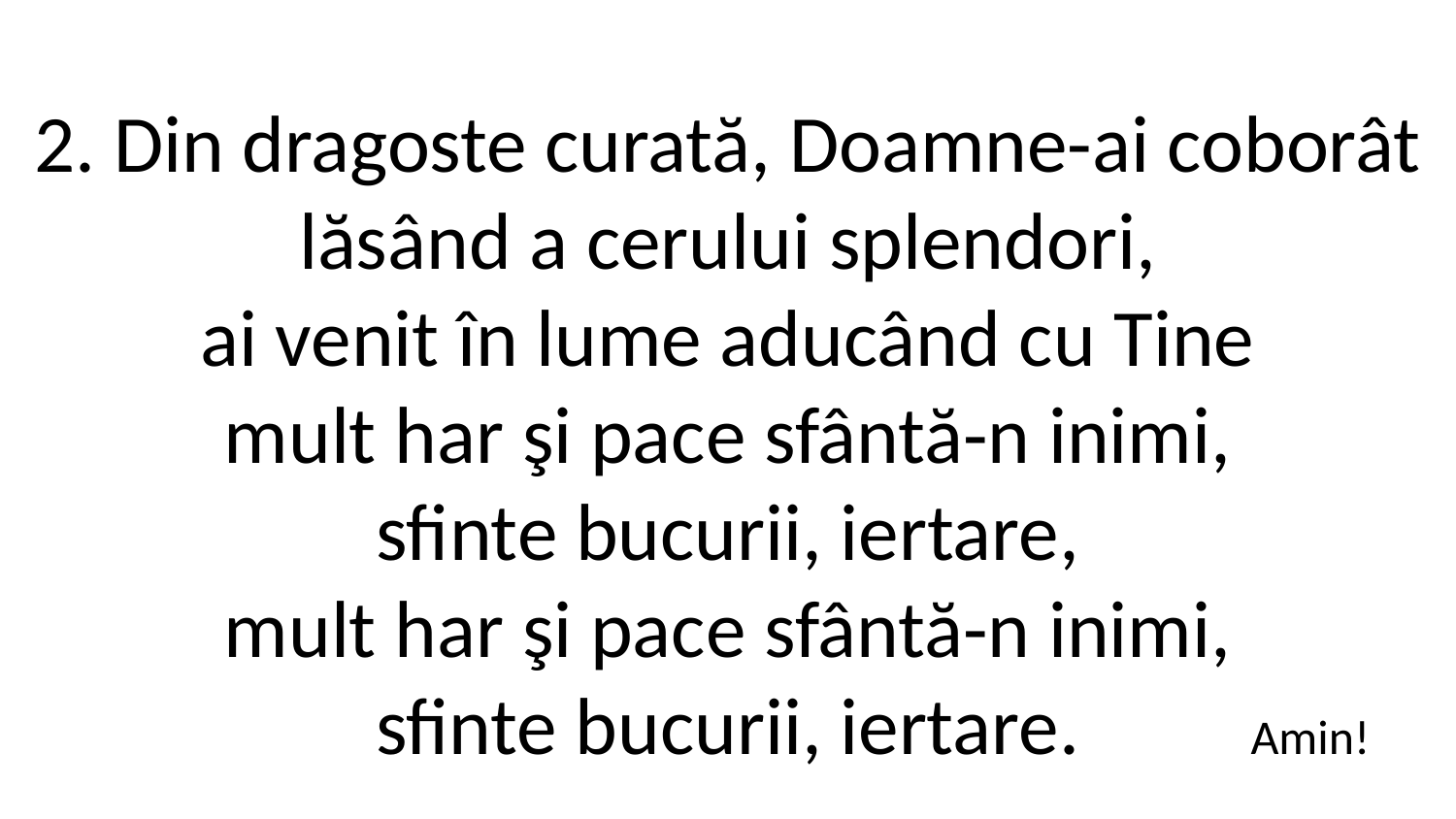

2. Din dragoste curată, Doamne-ai coborât
lăsând a cerului splendori,
ai venit în lume aducând cu Tine
mult har şi pace sfântă-n inimi,
sfinte bucurii, iertare,
mult har şi pace sfântă-n inimi,
sfinte bucurii, iertare.

Amin!